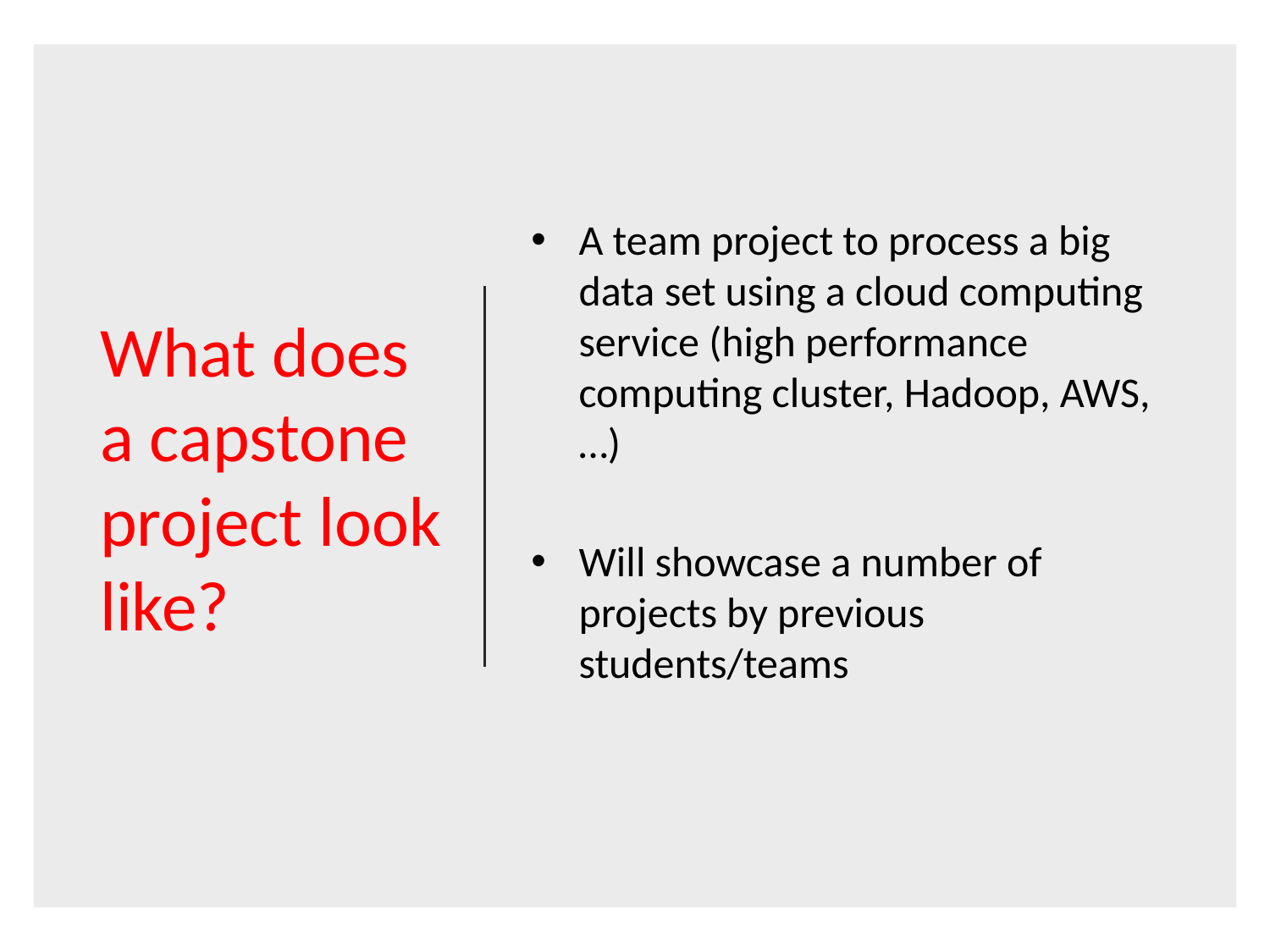

# What does a capstone project look like?
A team project to process a big data set using a cloud computing service (high performance computing cluster, Hadoop, AWS, …)

Will showcase a number of projects by previous students/teams